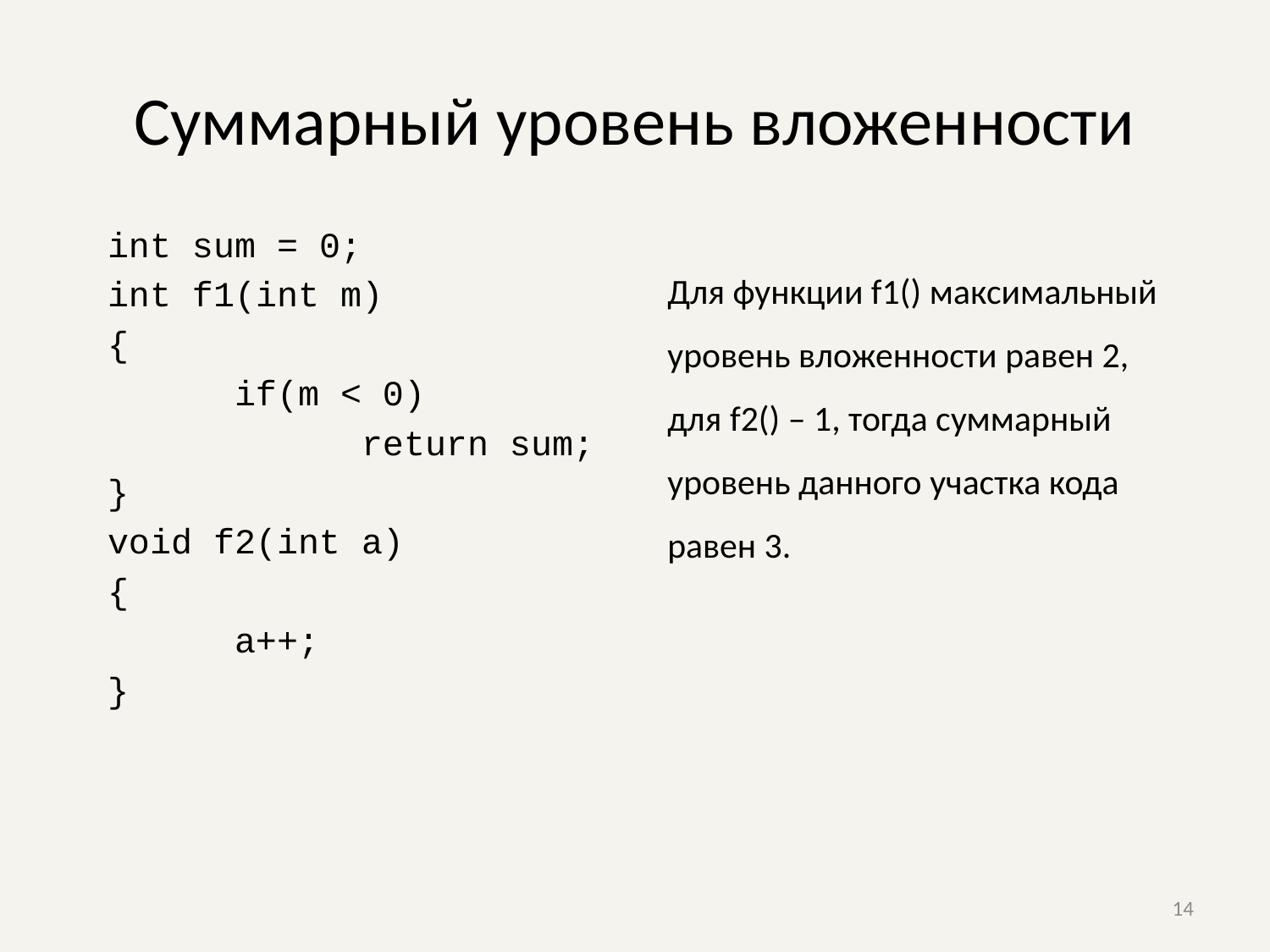

# Суммарный уровень вложенности
int sum = 0;
int f1(int m)
{
	if(m < 0)
		return sum;
}
void f2(int a)
{
	a++;
}

Для функции f1() максимальный уровень вложенности равен 2, для f2() – 1, тогда суммарный уровень данного участка кода равен 3.
14